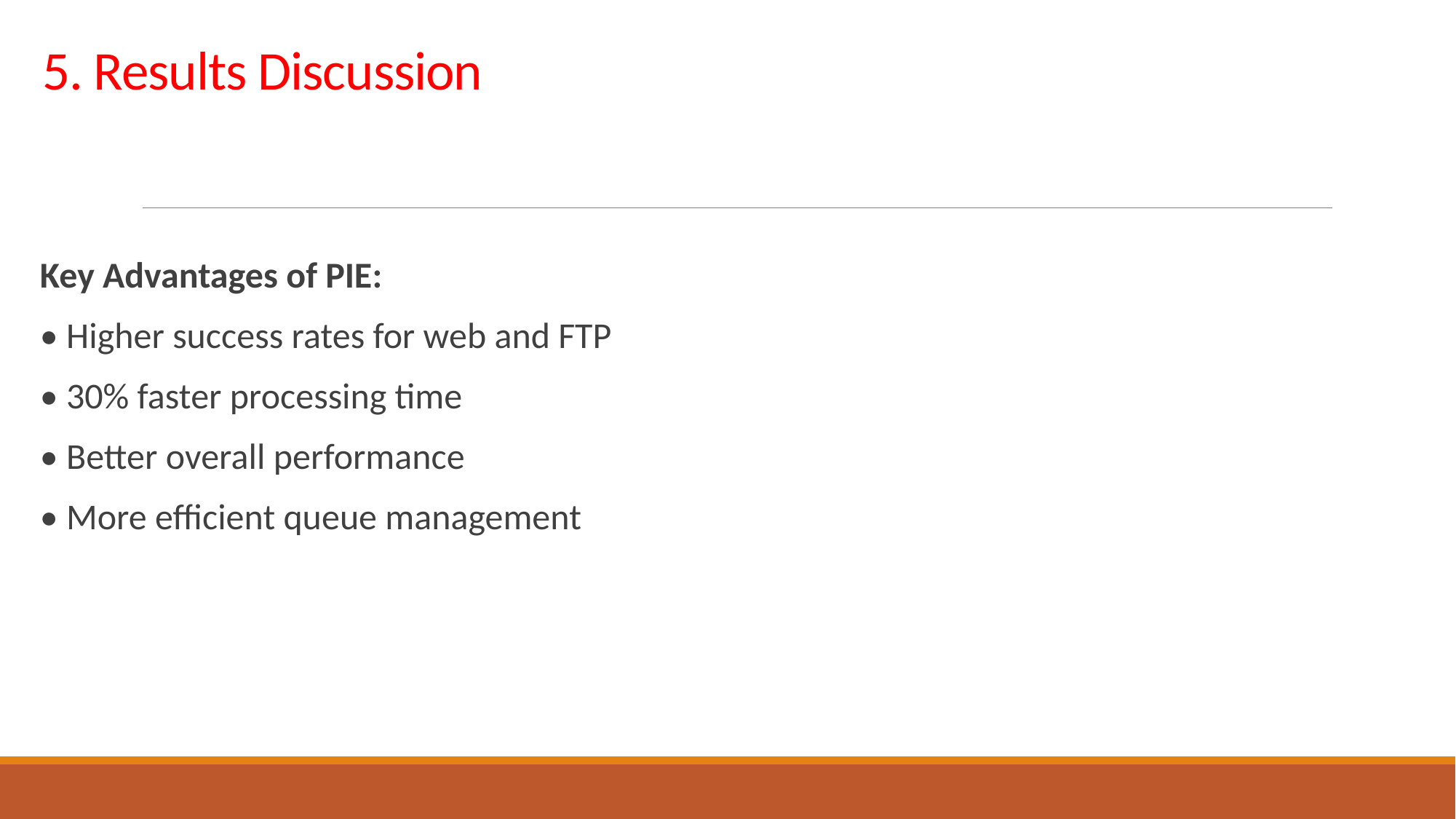

# 5. Results Discussion

Key Advantages of PIE:
• Higher success rates for web and FTP
• 30% faster processing time
• Better overall performance
• More efficient queue management